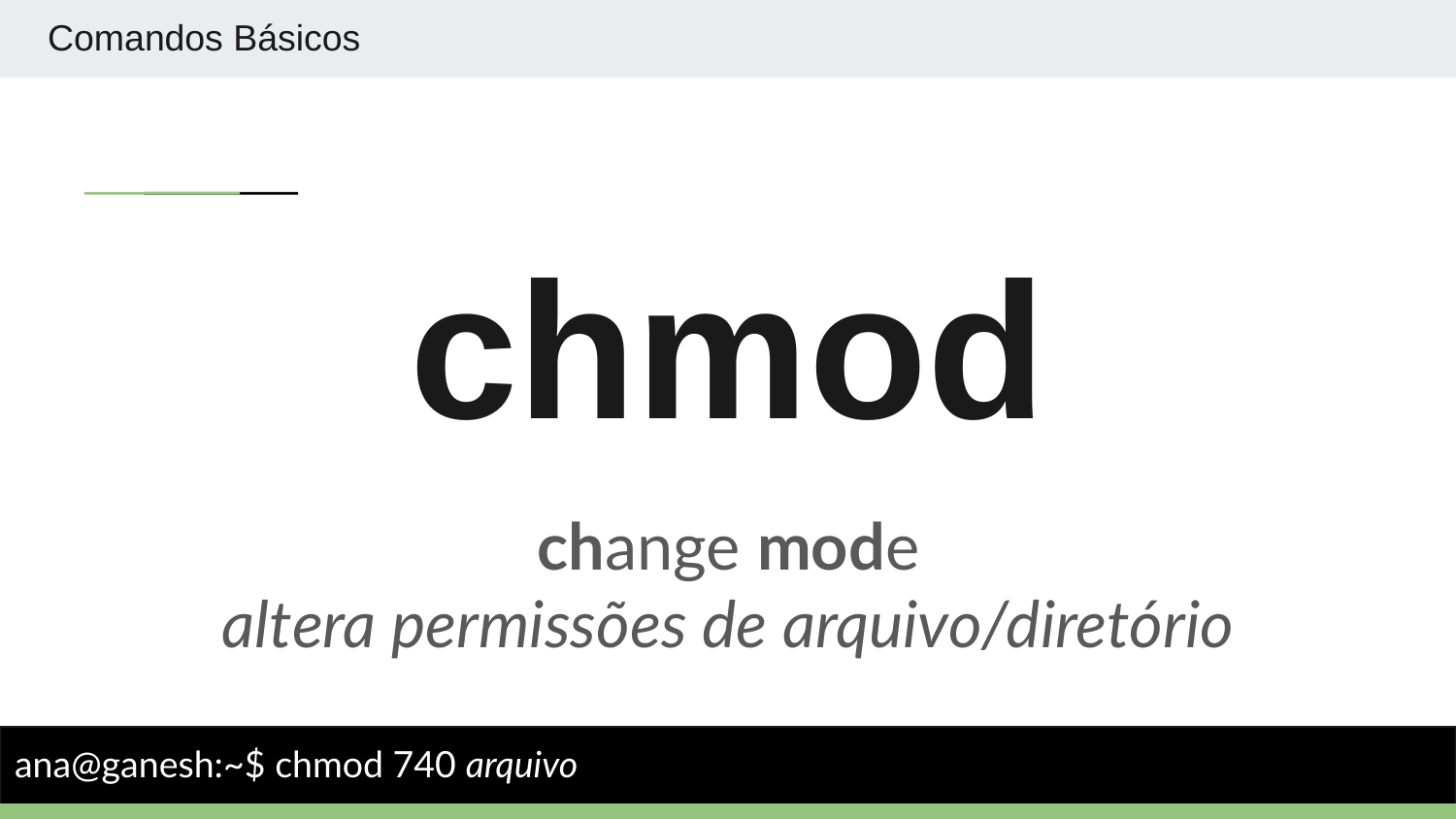

Comandos Básicos
# chmod
change mode
altera permissões de arquivo/diretório

ana@ganesh:~$ chmod 740 arquivo